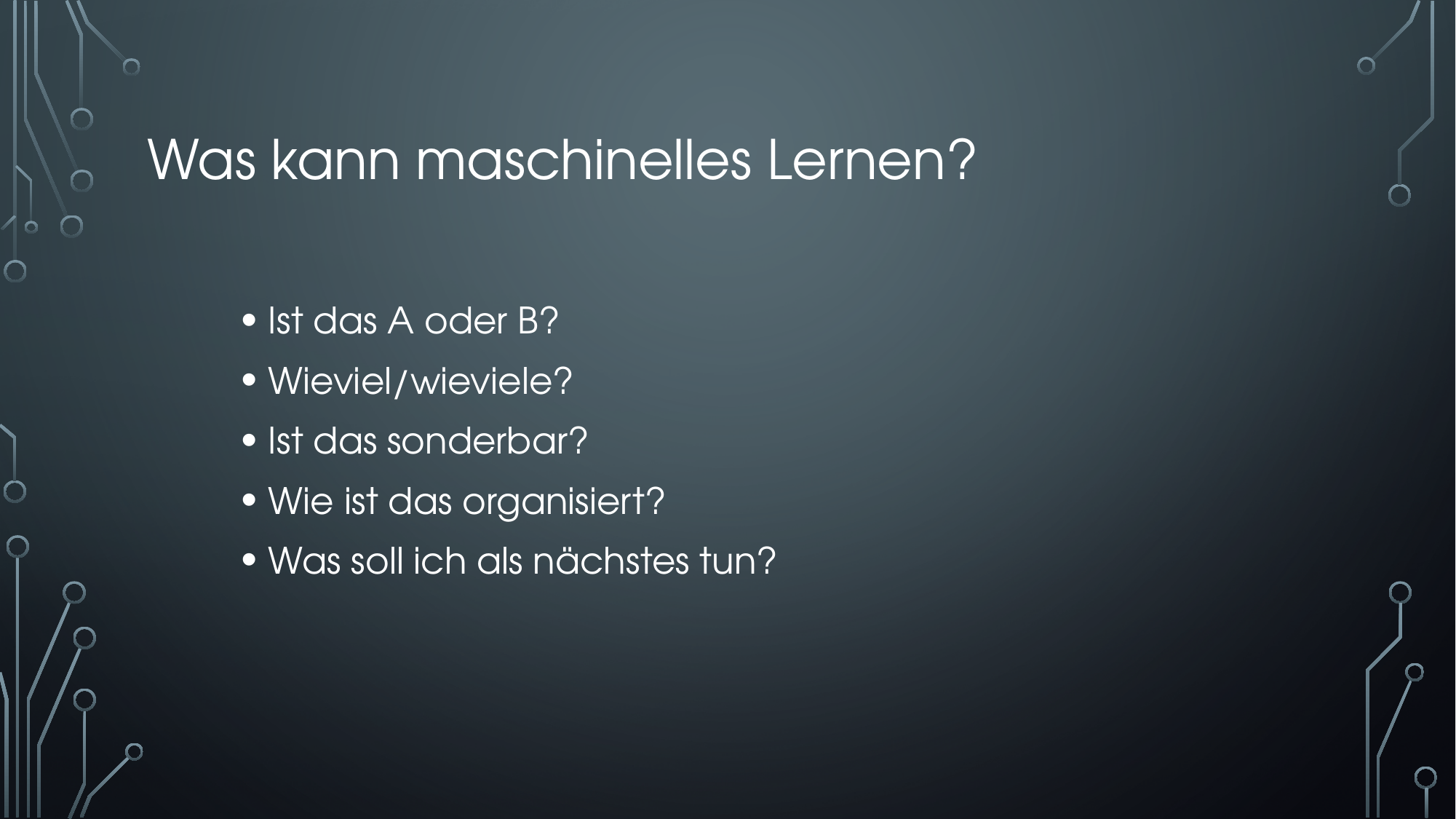

# Was kann maschinelles Lernen?

Ist das A oder B?
Wieviel/wieviele?
Ist das sonderbar?
Wie ist das organisiert?
Was soll ich als nächstes tun?